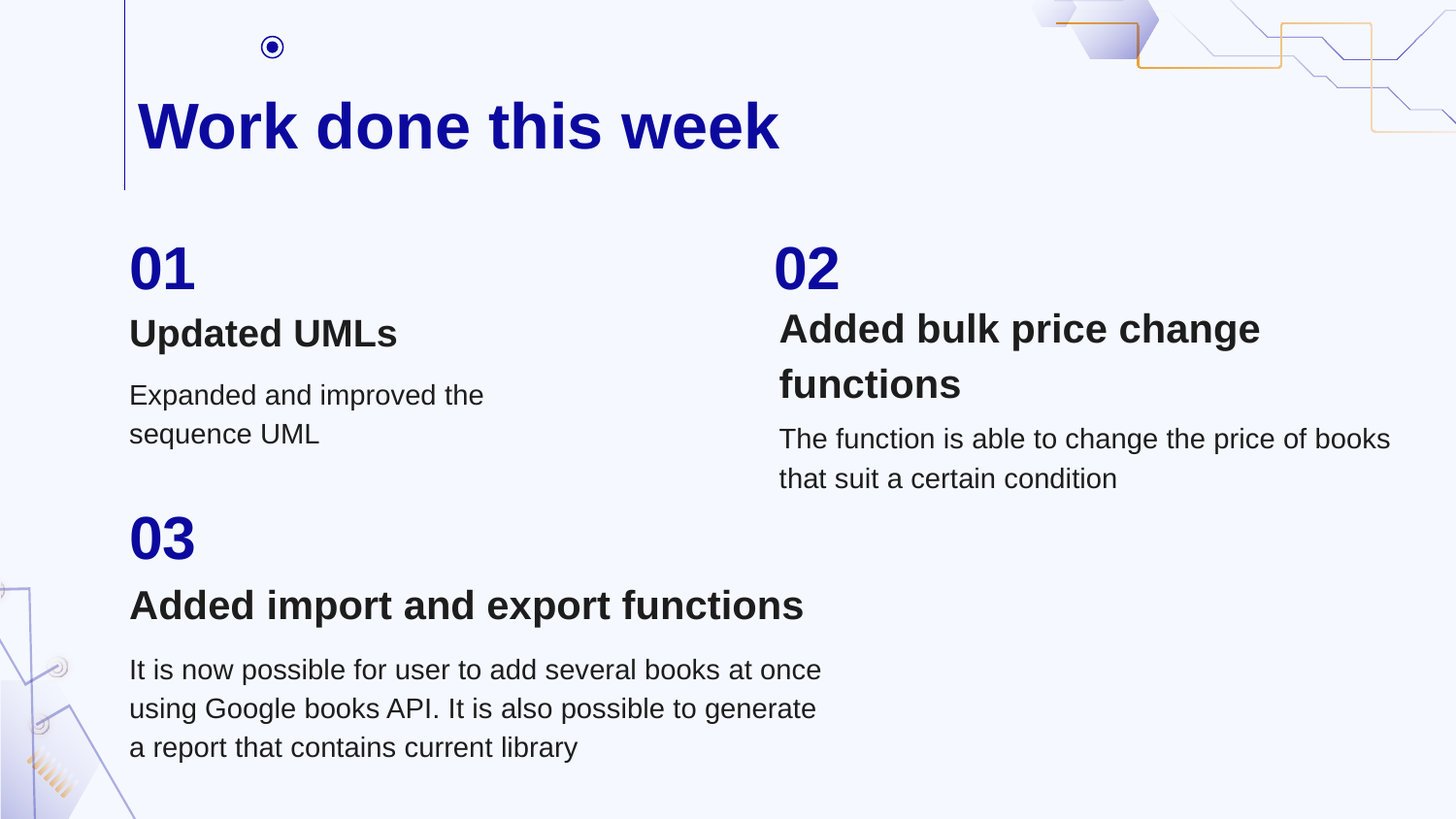

# Work done this week
01
02
Updated UMLs
Added bulk price change functions
Expanded and improved the sequence UML
The function is able to change the price of books that suit a certain condition
03

Added import and export functions

It is now possible for user to add several books at once using Google books API. It is also possible to generate a report that contains current library